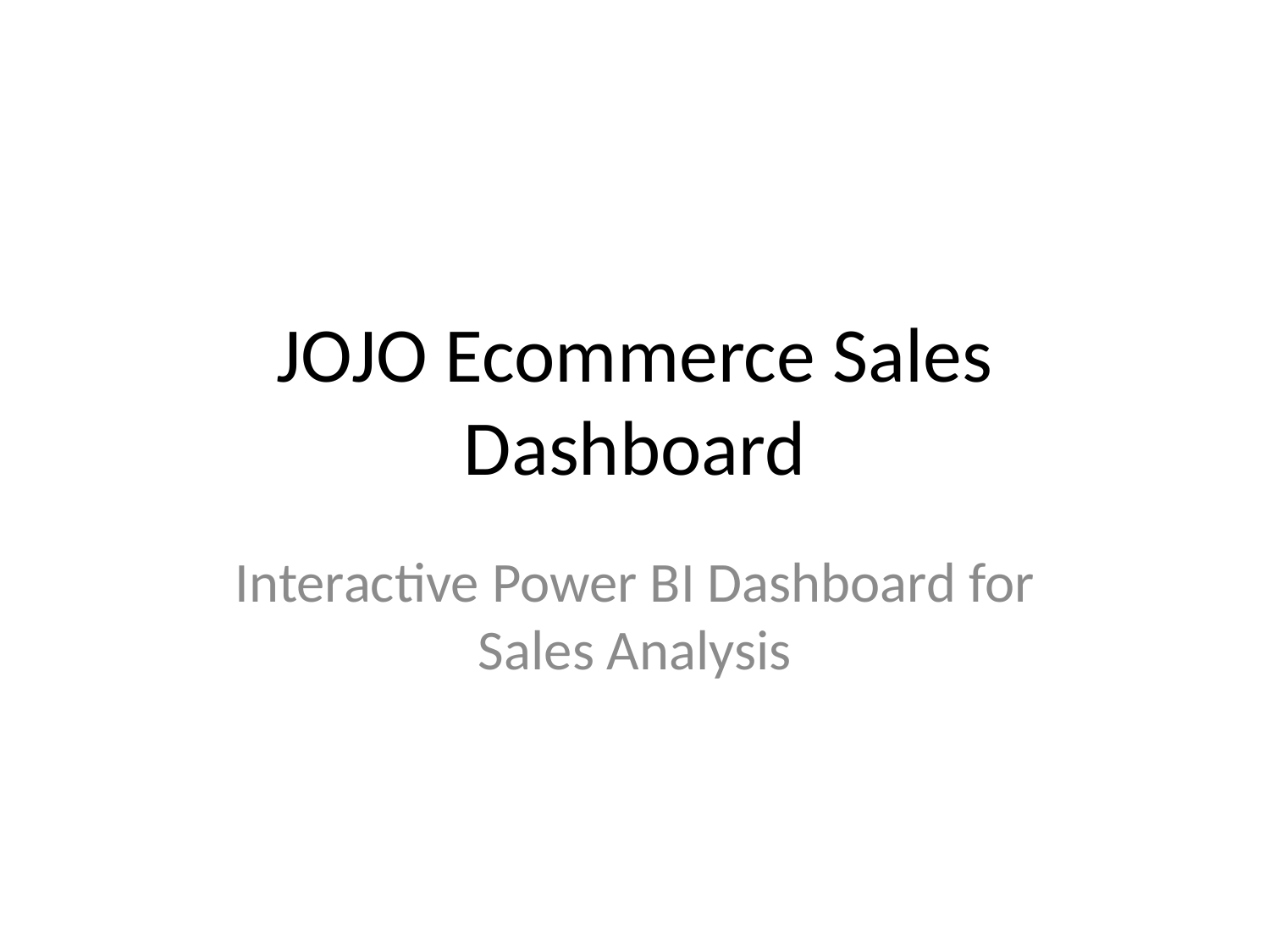

# JOJO Ecommerce Sales Dashboard
Interactive Power BI Dashboard for Sales Analysis